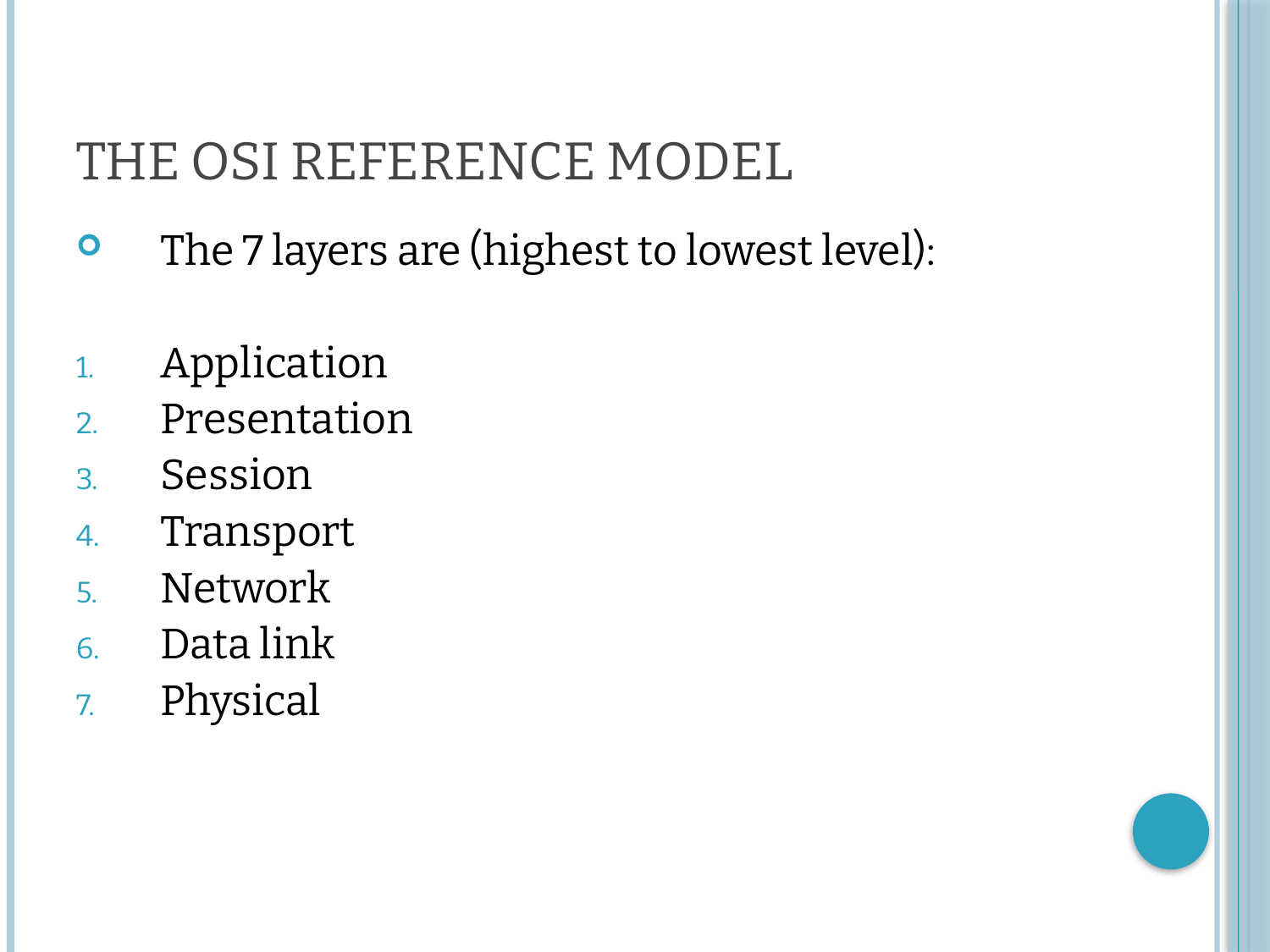

# The OSI Reference Model
The 7 layers are (highest to lowest level):

Application
Presentation
Session
Transport
Network
Data link
Physical